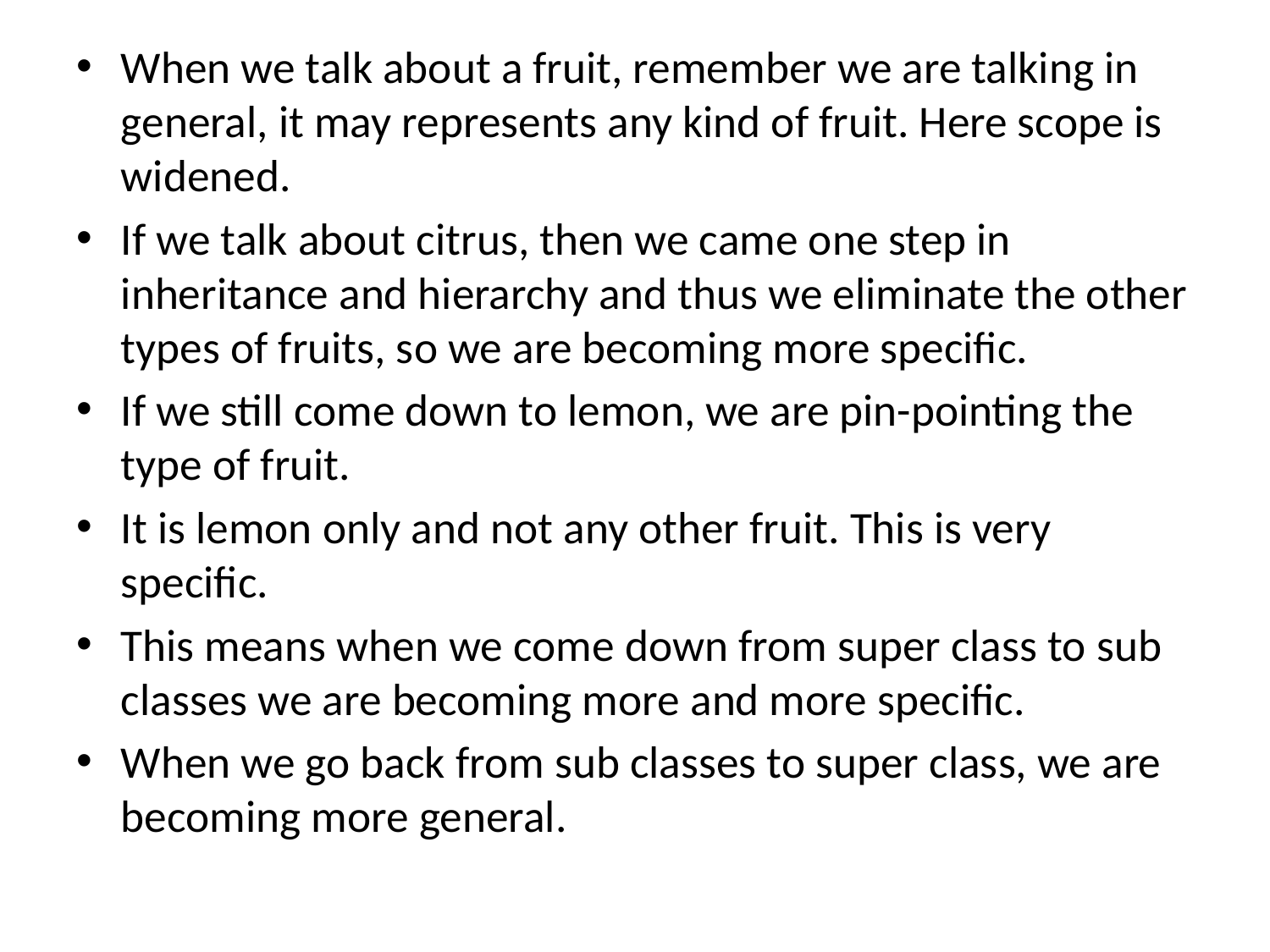

When we talk about a fruit, remember we are talking in general, it may represents any kind of fruit. Here scope is widened.
If we talk about citrus, then we came one step in inheritance and hierarchy and thus we eliminate the other types of fruits, so we are becoming more specific.
If we still come down to lemon, we are pin-pointing the type of fruit.
It is lemon only and not any other fruit. This is very specific.
This means when we come down from super class to sub classes we are becoming more and more specific.
When we go back from sub classes to super class, we are becoming more general.
#